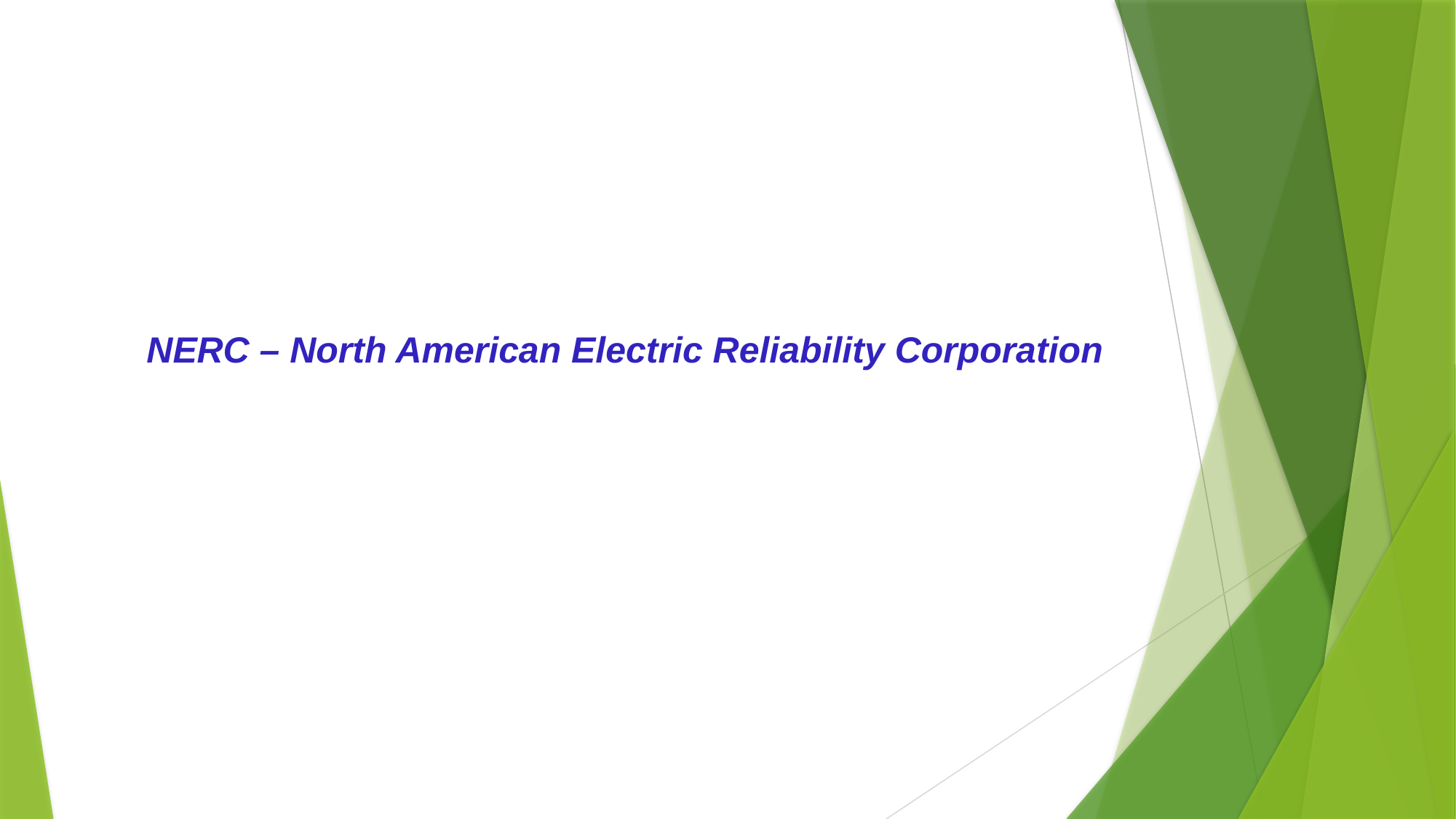

# NERC – North American Electric Reliability Corporation